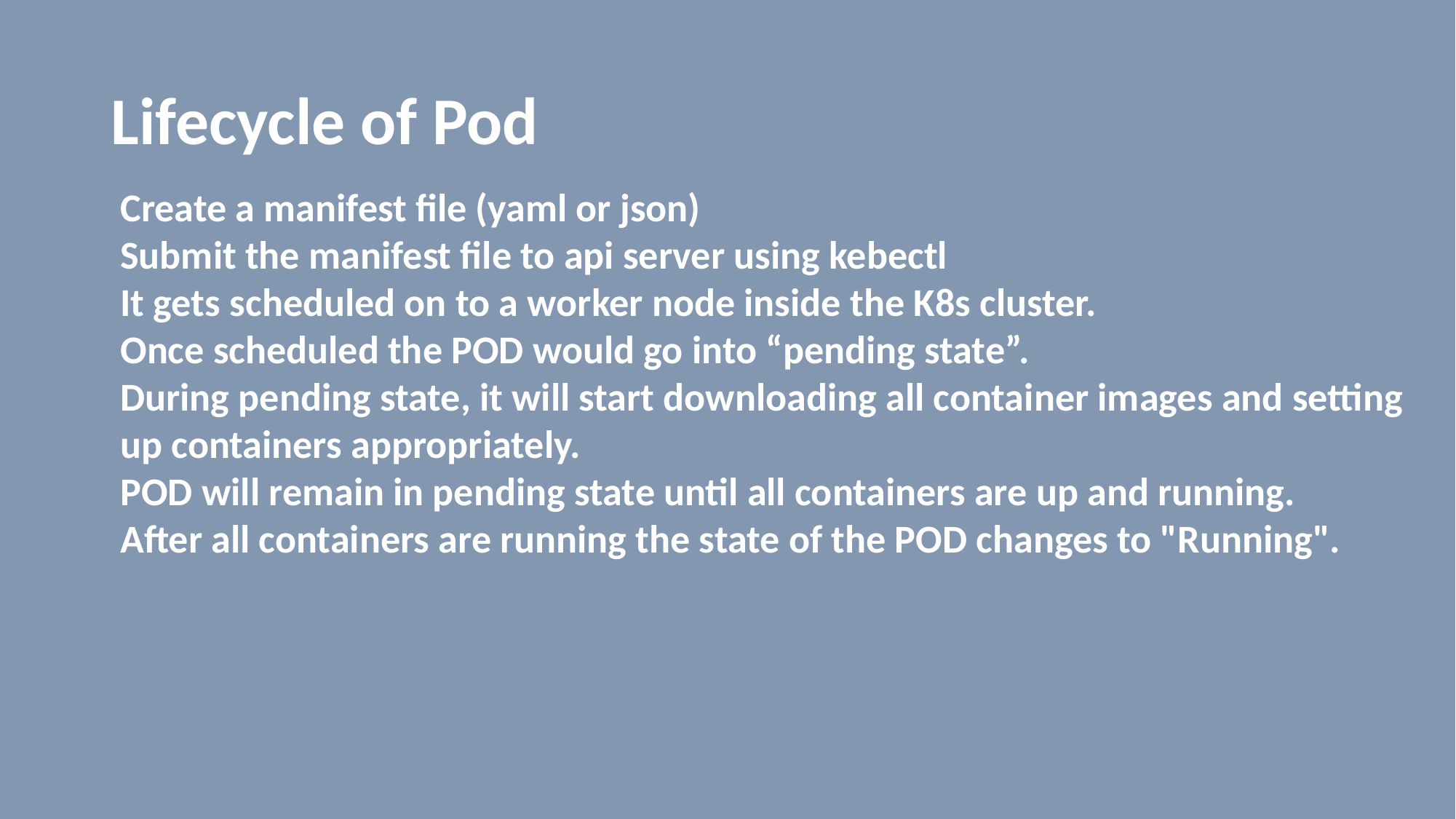

# Lifecycle of Pod
Create a manifest file (yaml or json)
Submit the manifest file to api server using kebectl
It gets scheduled on to a worker node inside the K8s cluster.
Once scheduled the POD would go into “pending state”.
During pending state, it will start downloading all container images and setting up containers appropriately.
POD will remain in pending state until all containers are up and running.
After all containers are running the state of the POD changes to "Running".